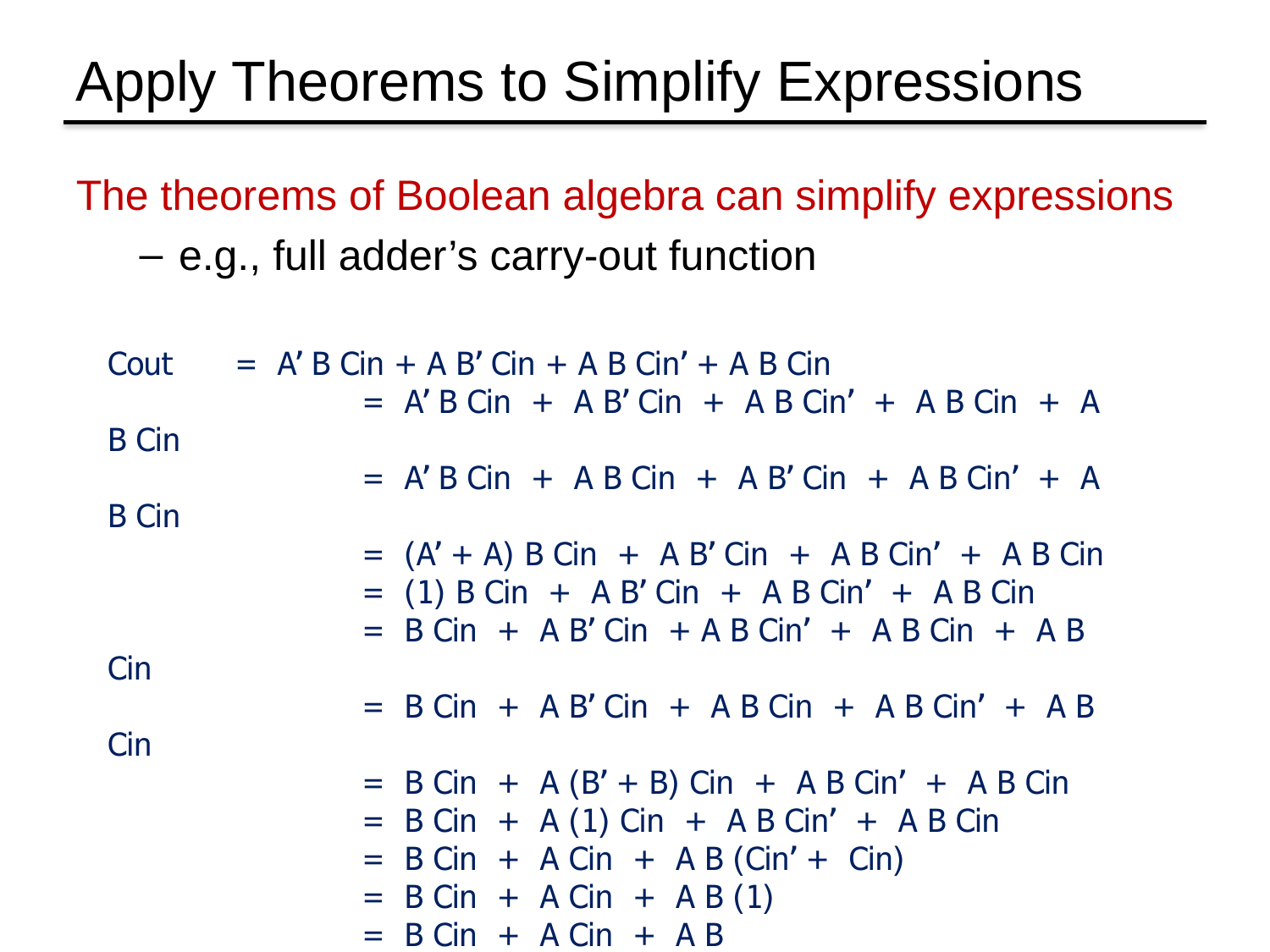

# Apply Theorems to Simplify Expressions
The theorems of Boolean algebra can simplify expressions
e.g., full adder’s carry-out function
Cout 	=  A’ B Cin + A B’ Cin + A B Cin’ + A B Cin
		=  A’ B Cin  +  A B’ Cin  +  A B Cin’  +  A B Cin  +  A B Cin
		=  A’ B Cin  +  A B Cin  +  A B’ Cin  +  A B Cin’  +  A B Cin
		=  (A’ + A) B Cin  +  A B’ Cin  +  A B Cin’  +  A B Cin
		=  (1) B Cin  +  A B’ Cin  +  A B Cin’  +  A B Cin
		=  B Cin  +  A B’ Cin  + A B Cin’  +  A B Cin  +  A B Cin
		=  B Cin  +  A B’ Cin  +  A B Cin  +  A B Cin’  +  A B Cin
		=  B Cin  +  A (B’ + B) Cin  +  A B Cin’  +  A B Cin
		=  B Cin  +  A (1) Cin  +  A B Cin’  +  A B Cin
		=  B Cin  +  A Cin  +  A B (Cin’ +  Cin)
		=  B Cin  +  A Cin  +  A B (1)
		=  B Cin  +  A Cin  +  A B